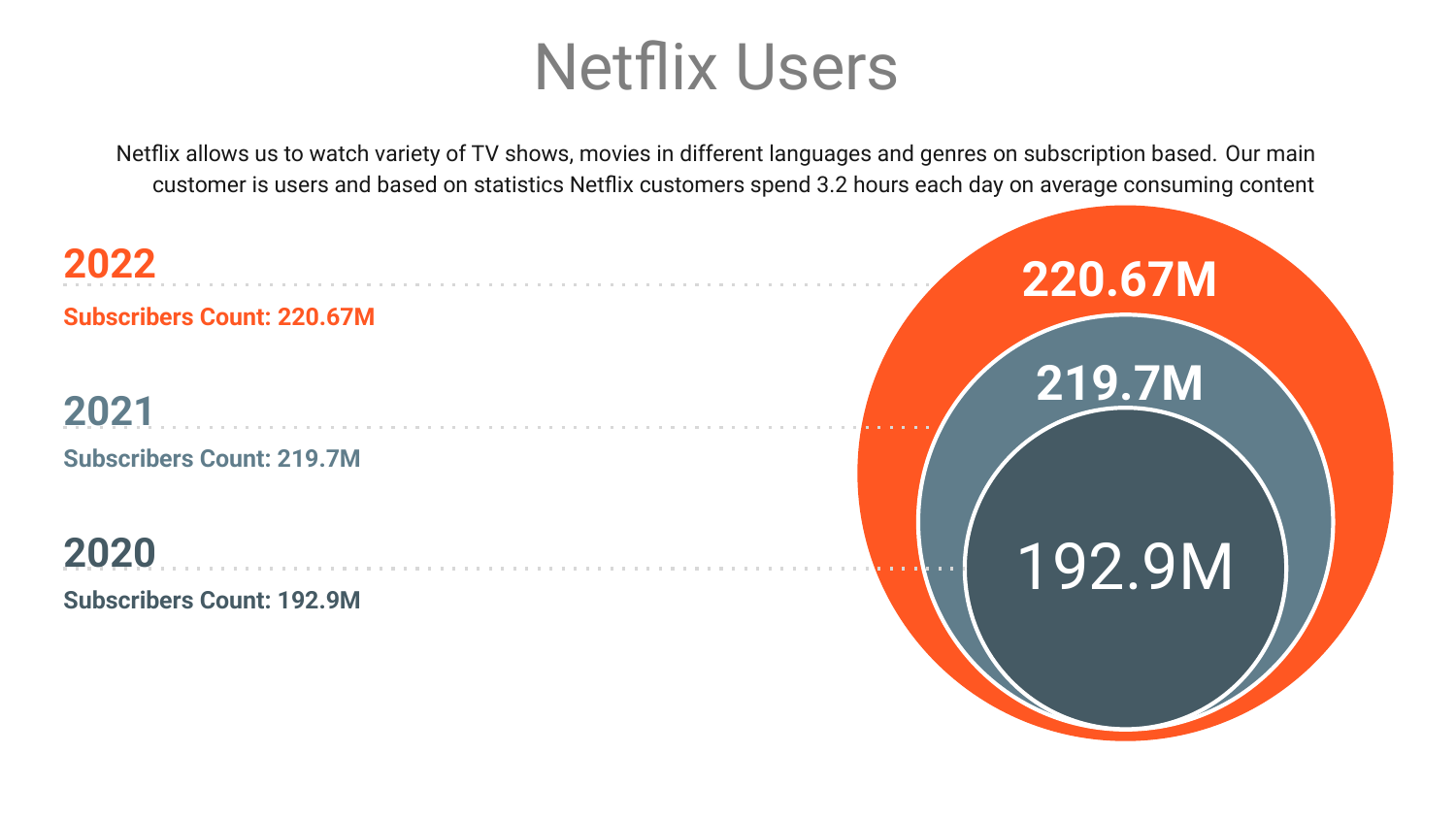

# Netflix Users
Netflix allows us to watch variety of TV shows, movies in different languages and genres on subscription based. Our main customer is users and based on statistics Netflix customers spend 3.2 hours each day on average consuming content

2022
220.67M
Subscribers Count: 220.67M

219.7M
2021
192.9M
Subscribers Count: 219.7M
2020
Subscribers Count: 192.9M